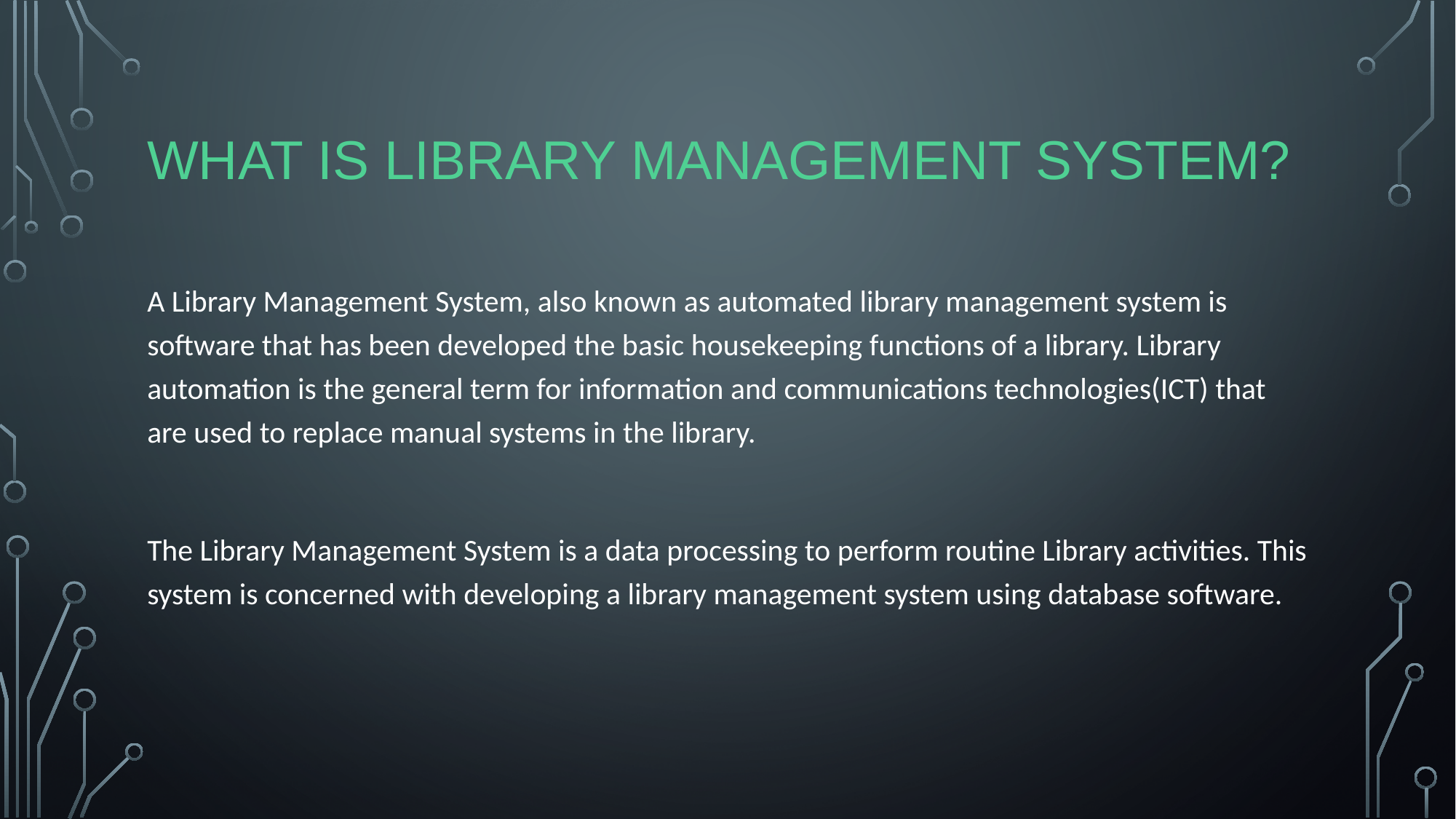

# What is library management system?
A Library Management System, also known as automated library management system is software that has been developed the basic housekeeping functions of a library. Library automation is the general term for information and communications technologies(ICT) that are used to replace manual systems in the library.

The Library Management System is a data processing to perform routine Library activities. This system is concerned with developing a library management system using database software.